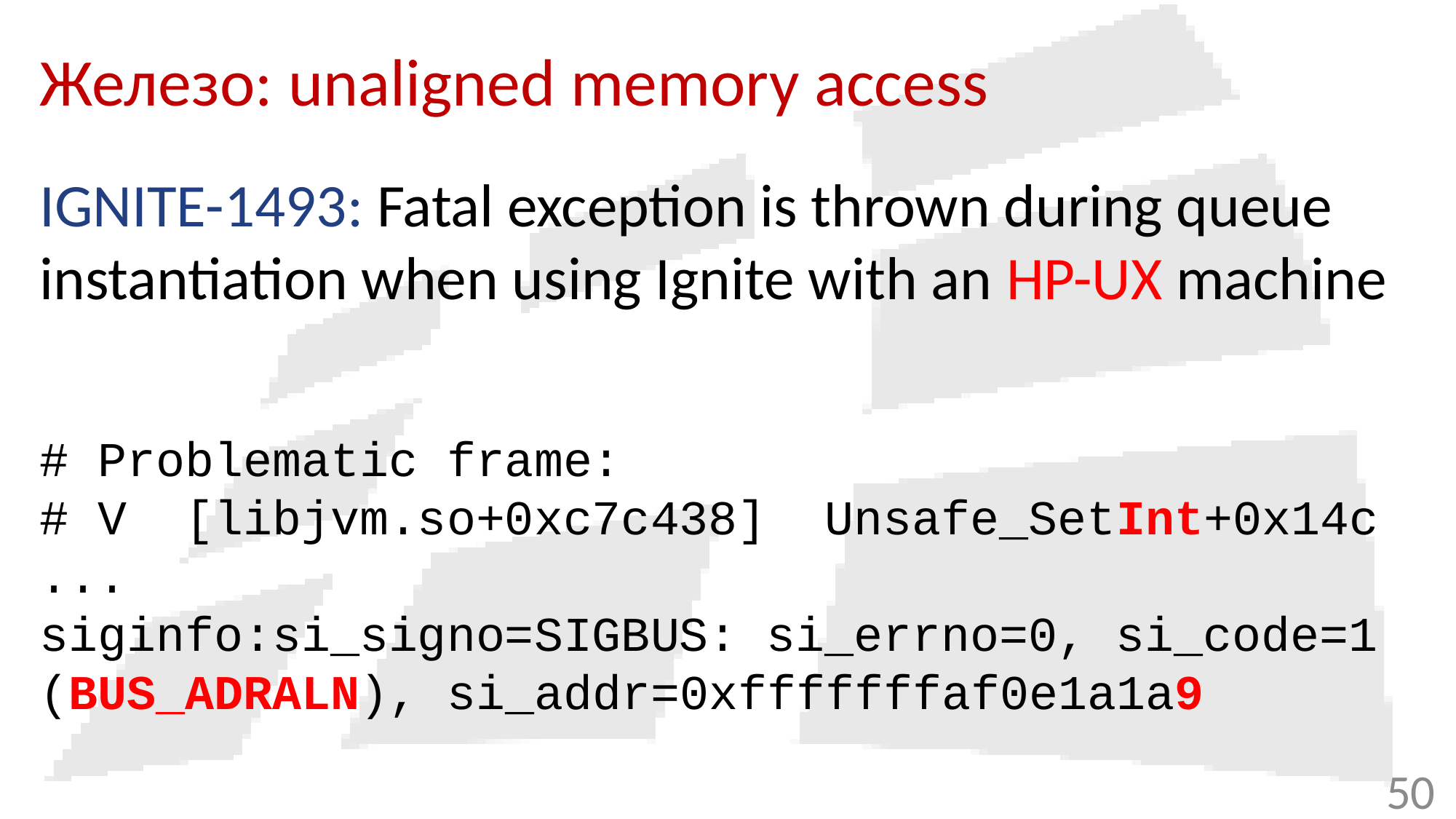

# Железо: unaligned memory access
IGNITE-1493: Fatal exception is thrown during queue instantiation when using Ignite with an HP-UX machine

# Problematic frame:
# V  [libjvm.so+0xc7c438]  Unsafe_SetInt+0x14c
...
siginfo:si_signo=SIGBUS: si_errno=0, si_code=1 (BUS_ADRALN), si_addr=0xfffffffaf0e1a1a9
50